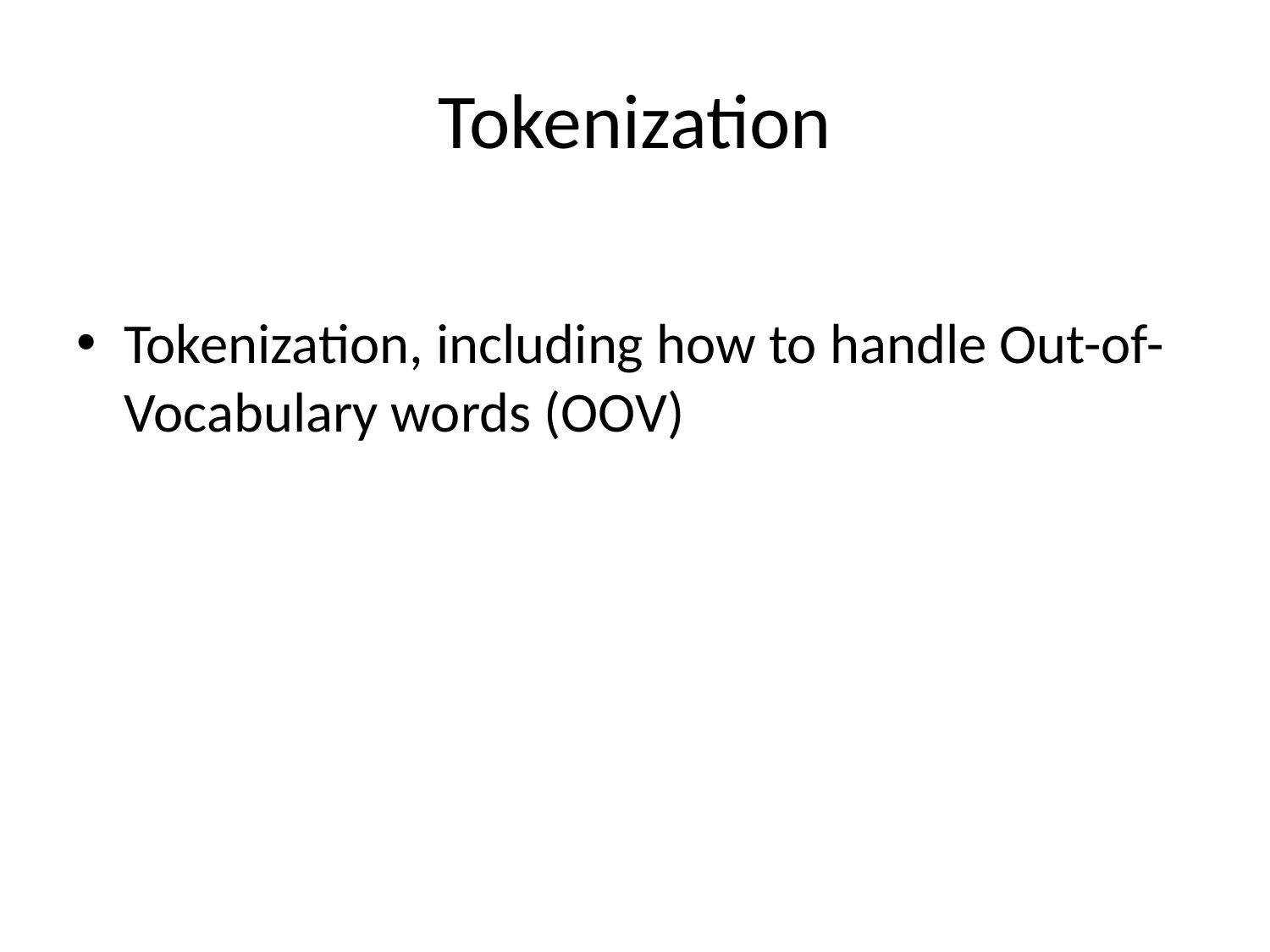

# Tokenization

Tokenization, including how to handle Out-of-Vocabulary words (OOV)